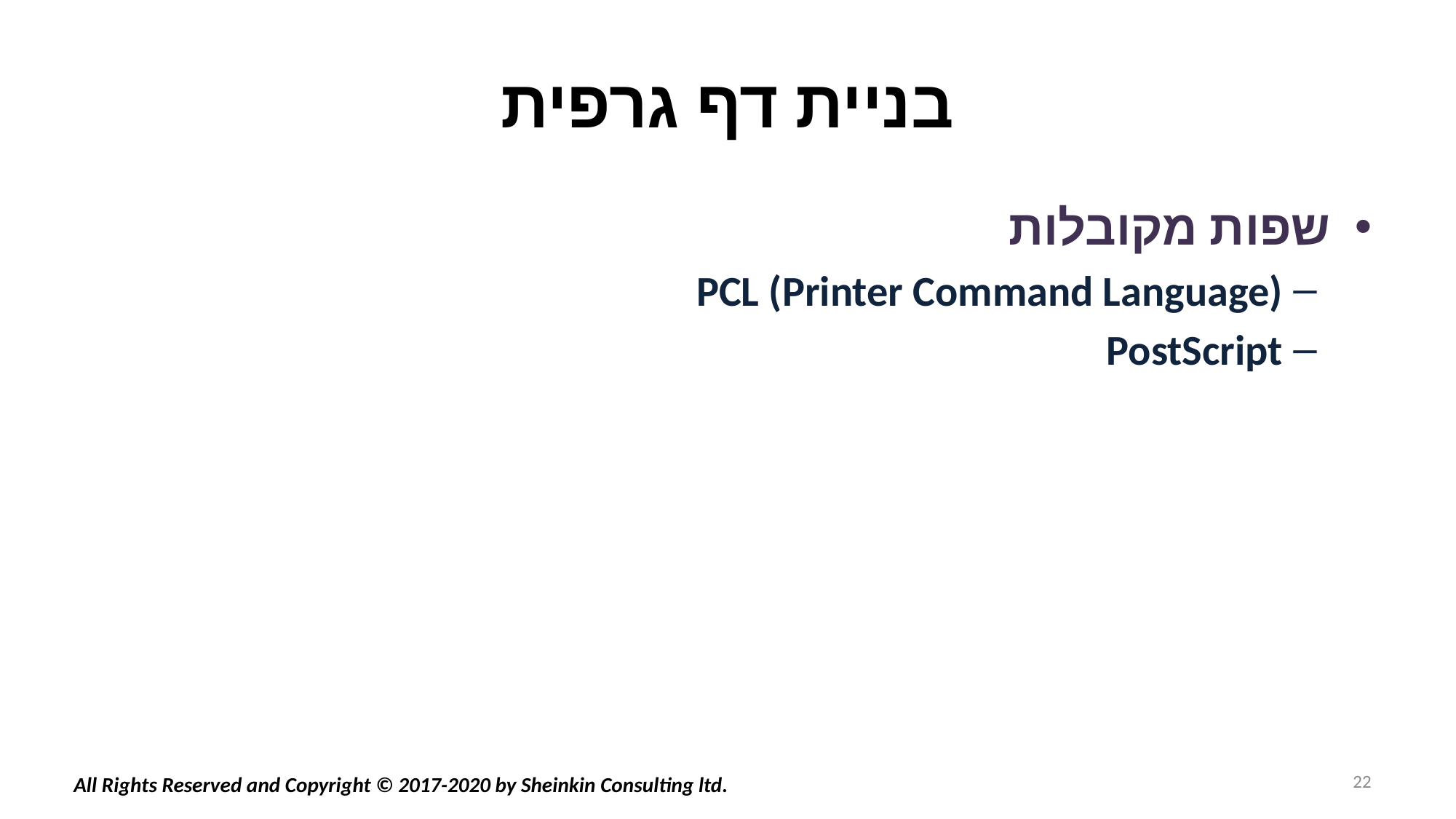

# בניית דף גרפית
שפות מקובלות
PCL (Printer Command Language)
PostScript
22